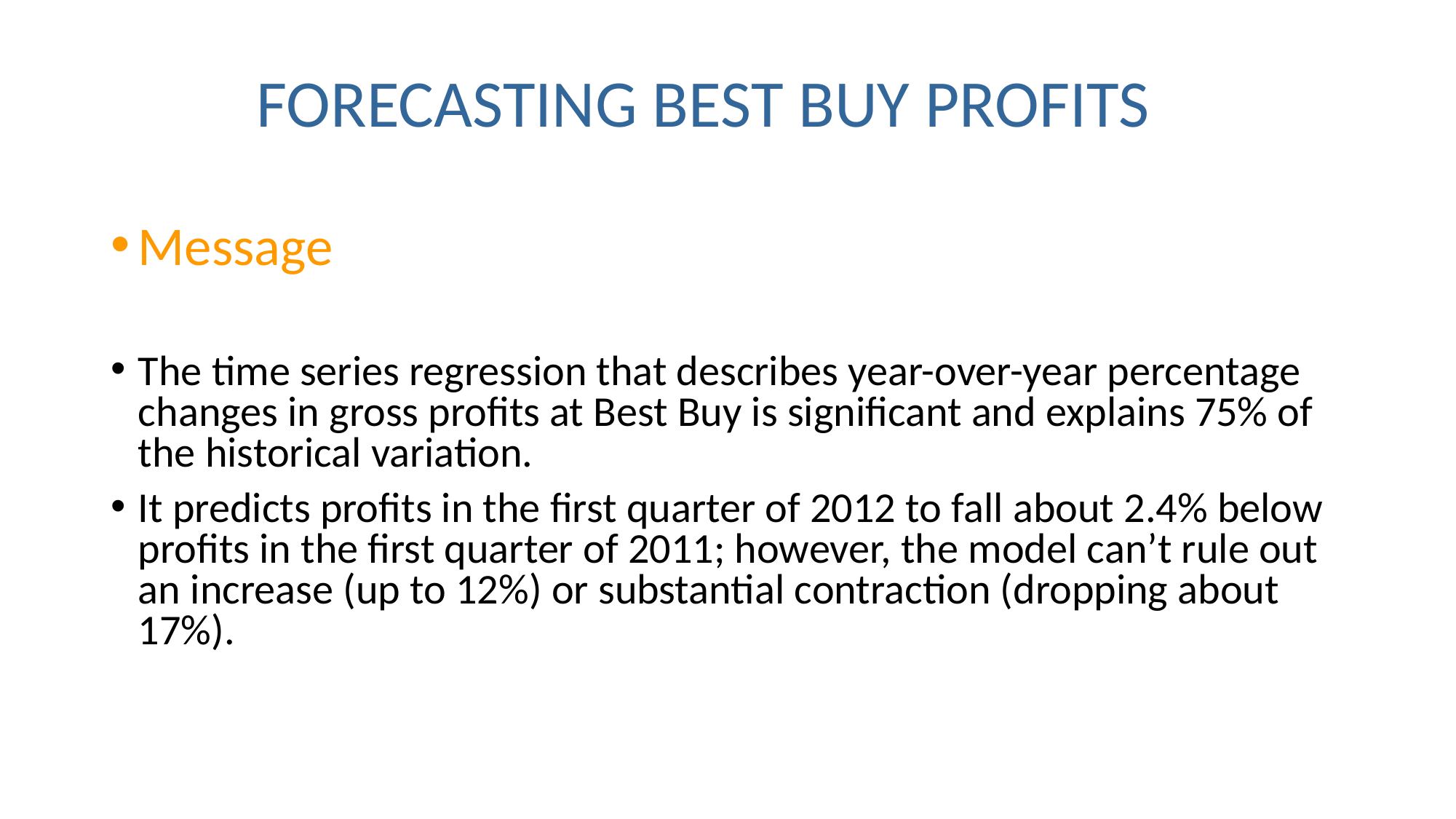

# FORECASTING BEST BUY PROFITS
Message

The time series regression that describes year-over-year percentage changes in gross profits at Best Buy is significant and explains 75% of the historical variation.
It predicts profits in the first quarter of 2012 to fall about 2.4% below profits in the first quarter of 2011; however, the model can’t rule out an increase (up to 12%) or substantial contraction (dropping about 17%).